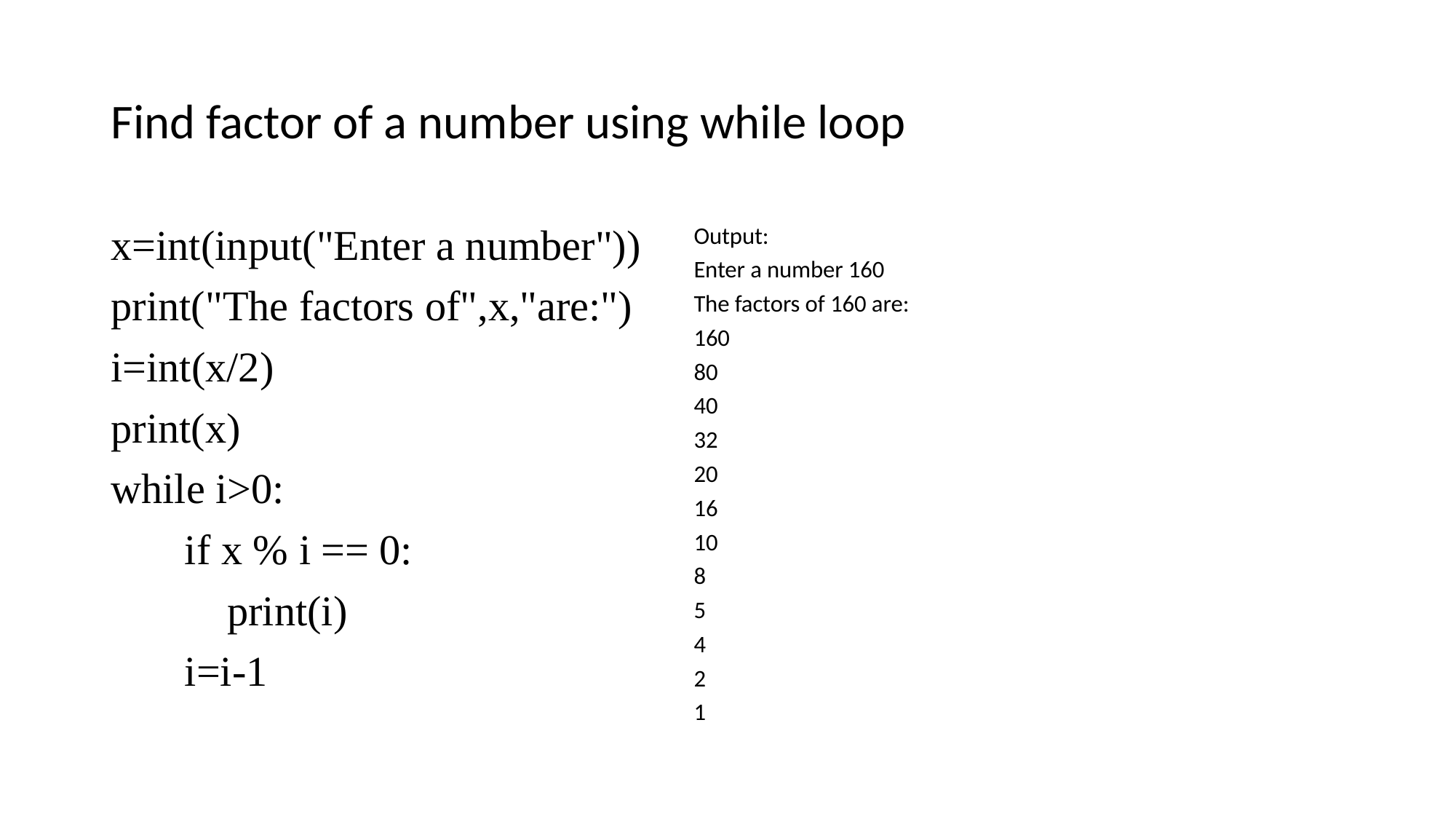

# Find factor of a number using while loop
x=int(input("Enter a number"))
print("The factors of",x,"are:")
i=int(x/2)
print(x)
while i>0:
       if x % i == 0:
           print(i)
       i=i-1
Output:
Enter a number 160
The factors of 160 are:
160
80
40
32
20
16
10
8
5
4
2
1